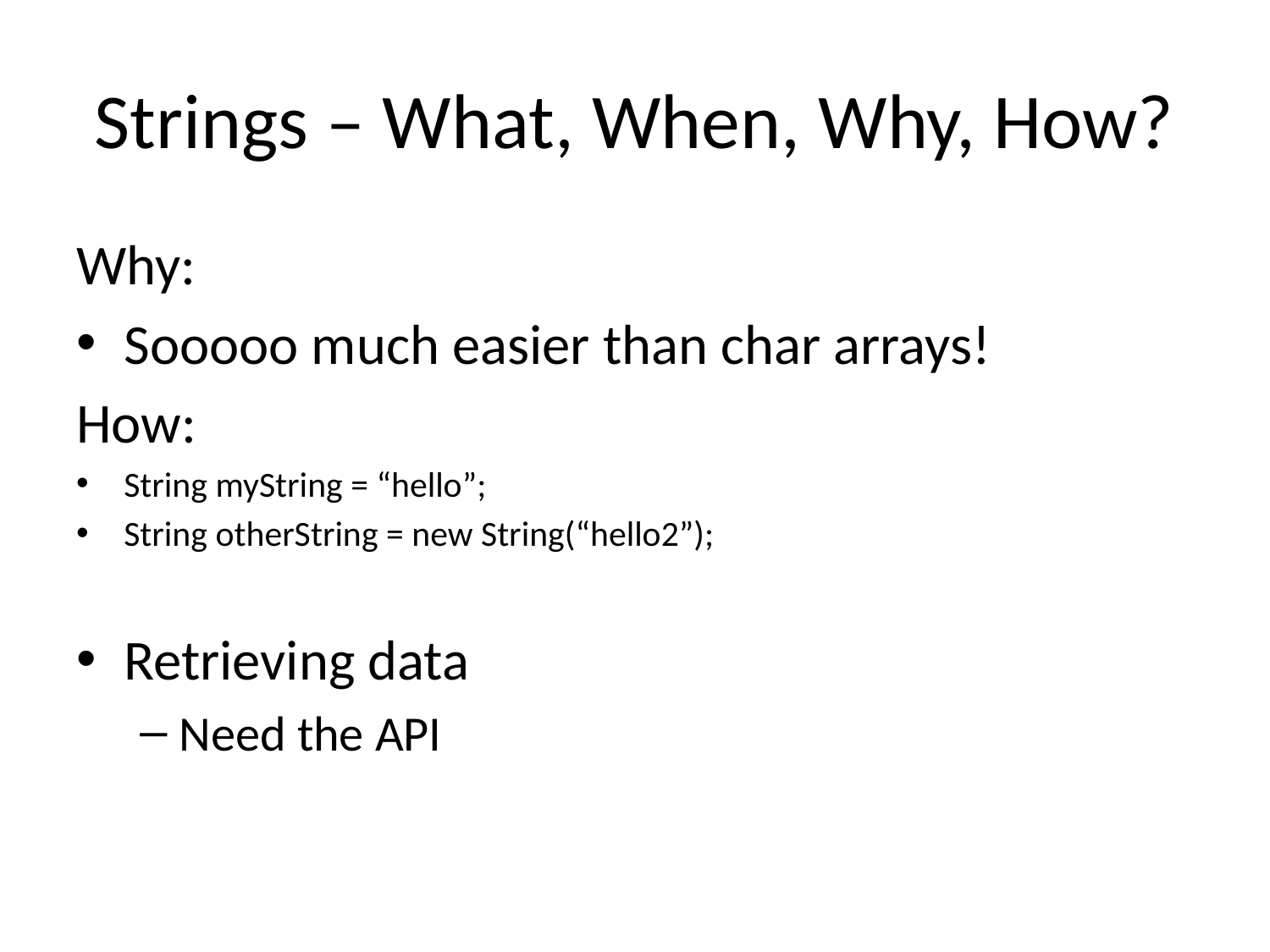

# Strings – What, When, Why, How?
Why:
Sooooo much easier than char arrays!
How:
String myString = “hello”;
String otherString = new String(“hello2”);

Retrieving data
Need the API